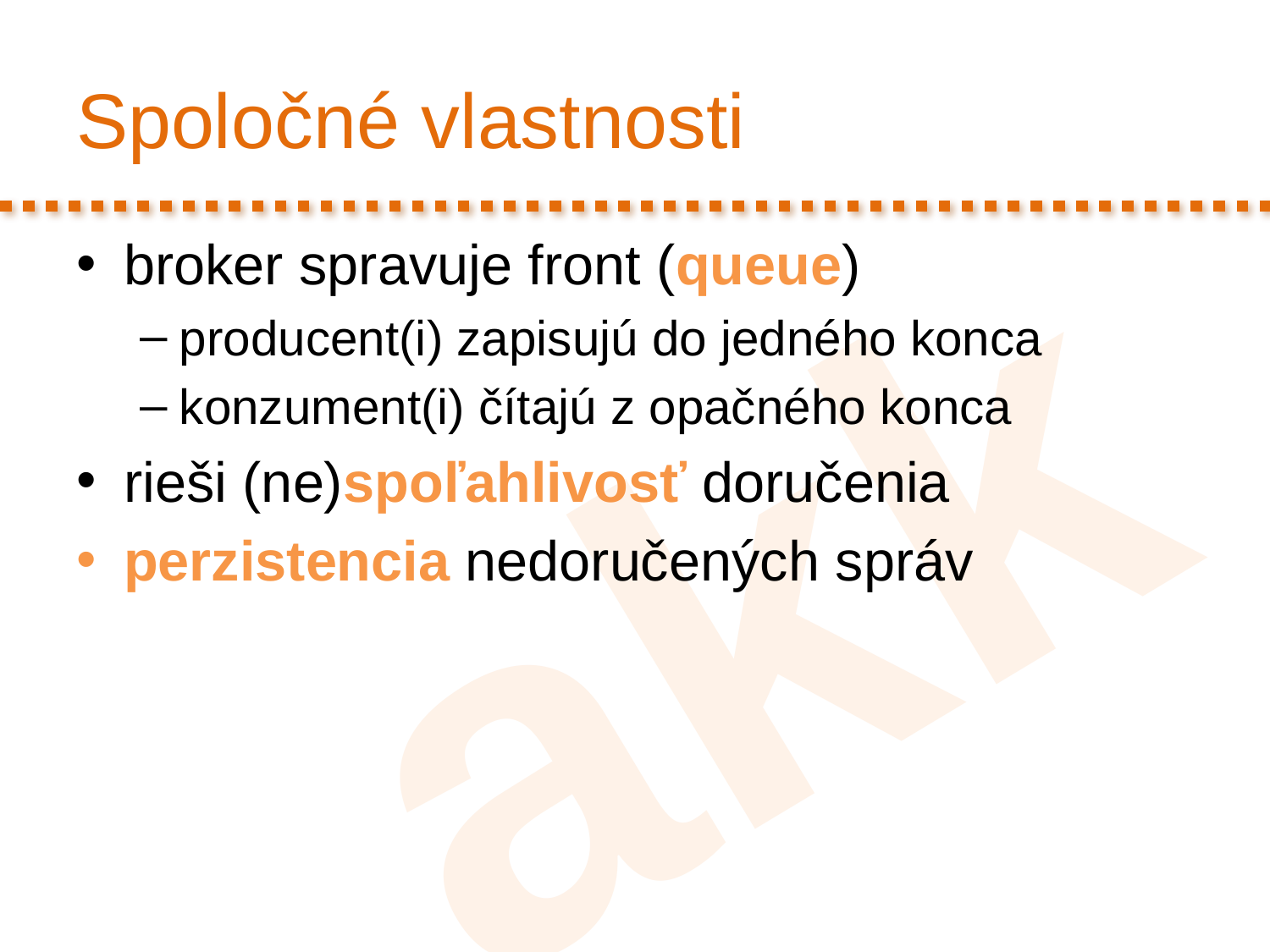

# Spoločné vlastnosti
broker spravuje front (queue)
producent(i) zapisujú do jedného konca
konzument(i) čítajú z opačného konca
rieši (ne)spoľahlivosť doručenia
perzistencia nedoručených správ